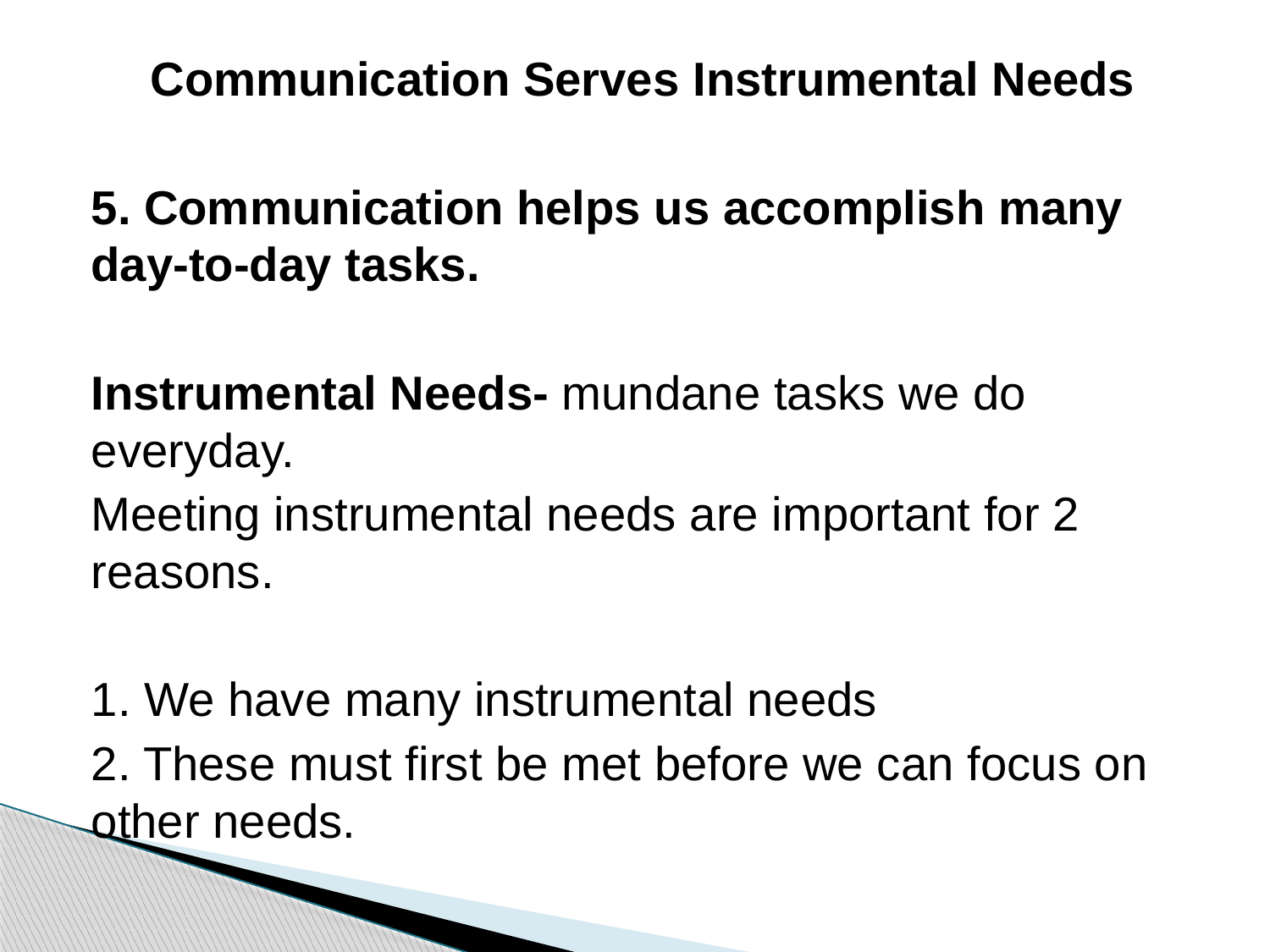

Communication Serves Instrumental Needs

5. Communication helps us accomplish many day-to-day tasks.

Instrumental Needs- mundane tasks we do everyday.
Meeting instrumental needs are important for 2 reasons.

1. We have many instrumental needs
2. These must first be met before we can focus on other needs.